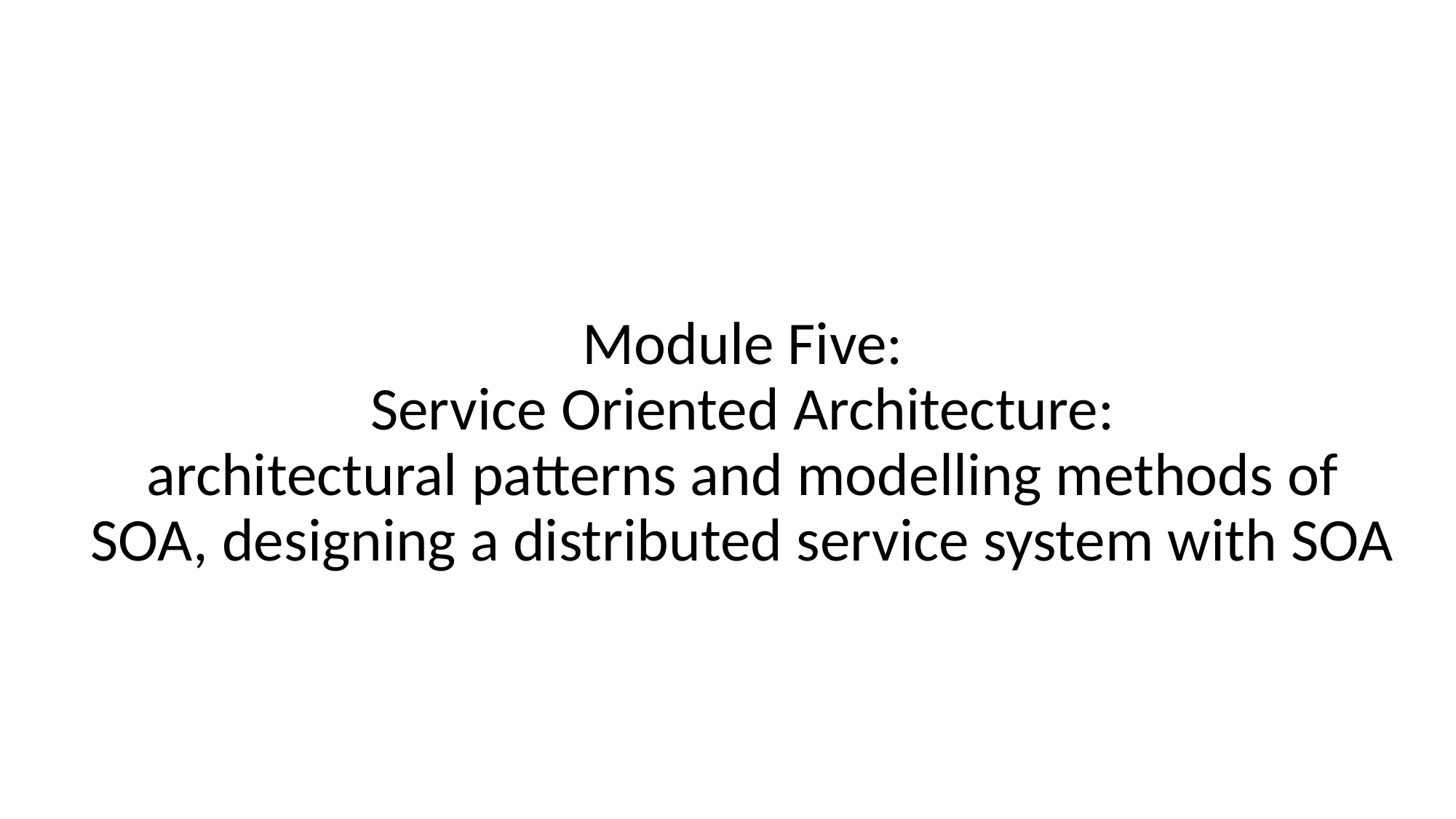

# Module Five: Service Oriented Architecture: architectural patterns and modelling methods of SOA, designing a distributed service system with SOA